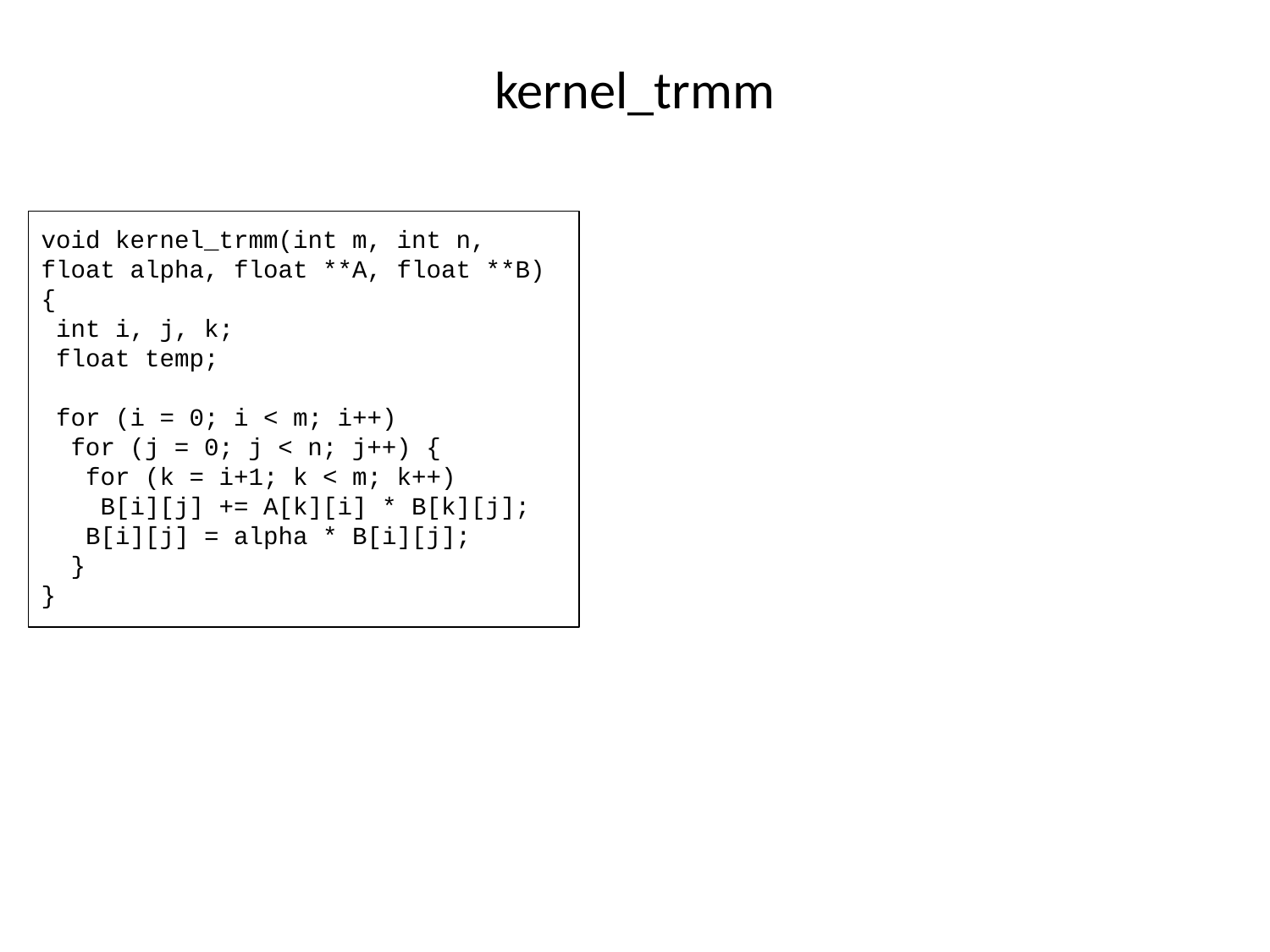

# kernel_trmm
void kernel_trmm(int m, int n,
float alpha, float **A, float **B)
{
 int i, j, k;
 float temp;

 for (i = 0; i < m; i++)
  for (j = 0; j < n; j++) {
   for (k = i+1; k < m; k++)
    B[i][j] += A[k][i] * B[k][j];
   B[i][j] = alpha * B[i][j];
  }
}